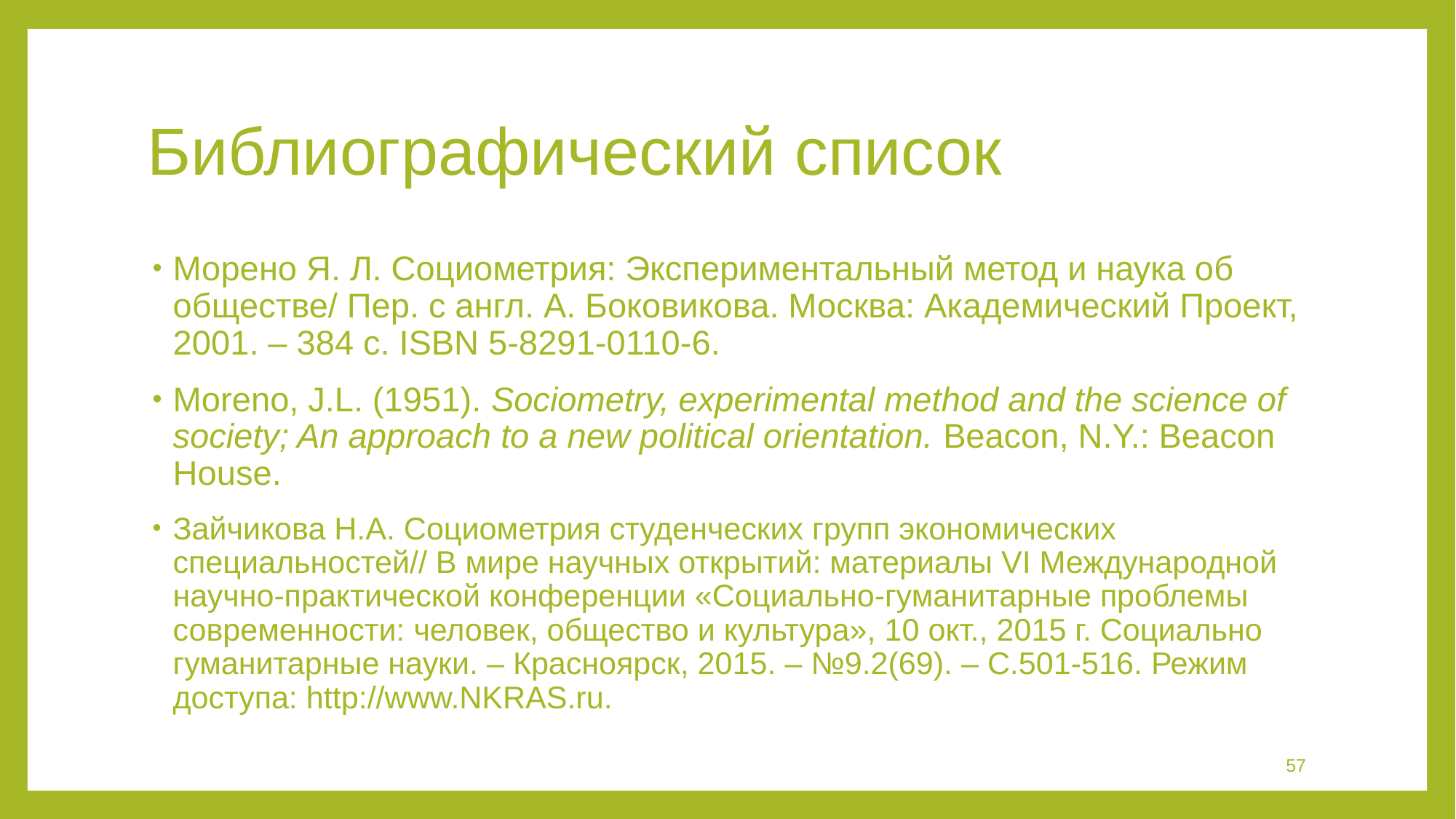

# Библиографический список
Морено Я. Л. Социометрия: Экспериментальный метод и наука об обществе/ Пер. с англ. А. Боковикова. Москва: Академический Проект, 2001. – 384 с. ISBN 5-8291-0110-6.
Moreno, J.L. (1951). Sociometry, experimental method and the science of society; An approach to a new political orientation. Beacon, N.Y.: Beacon House.
Зайчикова Н.А. Социометрия студенческих групп экономических специальностей// В мире научных открытий: материалы VI Международной научно-практической конференции «Социально-гуманитарные проблемы современности: человек, общество и культура», 10 окт., 2015 г. Социально гуманитарные науки. – Красноярск, 2015. – №9.2(69). – С.501-516. Режим доступа: http://www.NKRAS.ru.

57